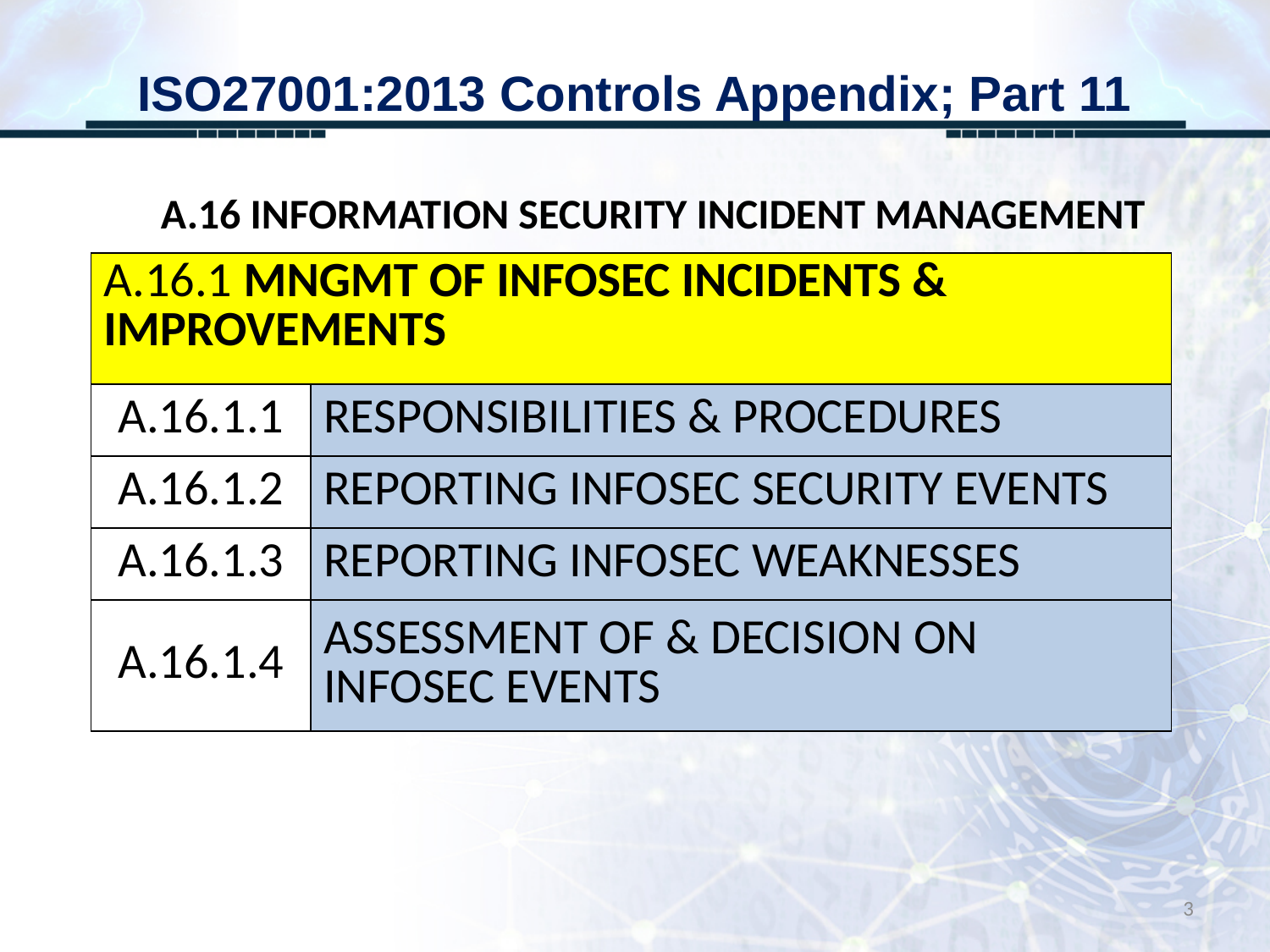

# ISO27001:2013 Controls Appendix; Part 11
A.16 INFORMATION SECURITY INCIDENT MANAGEMENT
| A.16.1 MNGMT OF INFOSEC INCIDENTS & IMPROVEMENTS |  |
| --- | --- |
| A.16.1.1 | RESPONSIBILITIES & PROCEDURES |
| A.16.1.2 | REPORTING INFOSEC SECURITY EVENTS |
| A.16.1.3 | REPORTING INFOSEC WEAKNESSES |
| A.16.1.4 | ASSESSMENT OF & DECISION ON INFOSEC EVENTS |
3